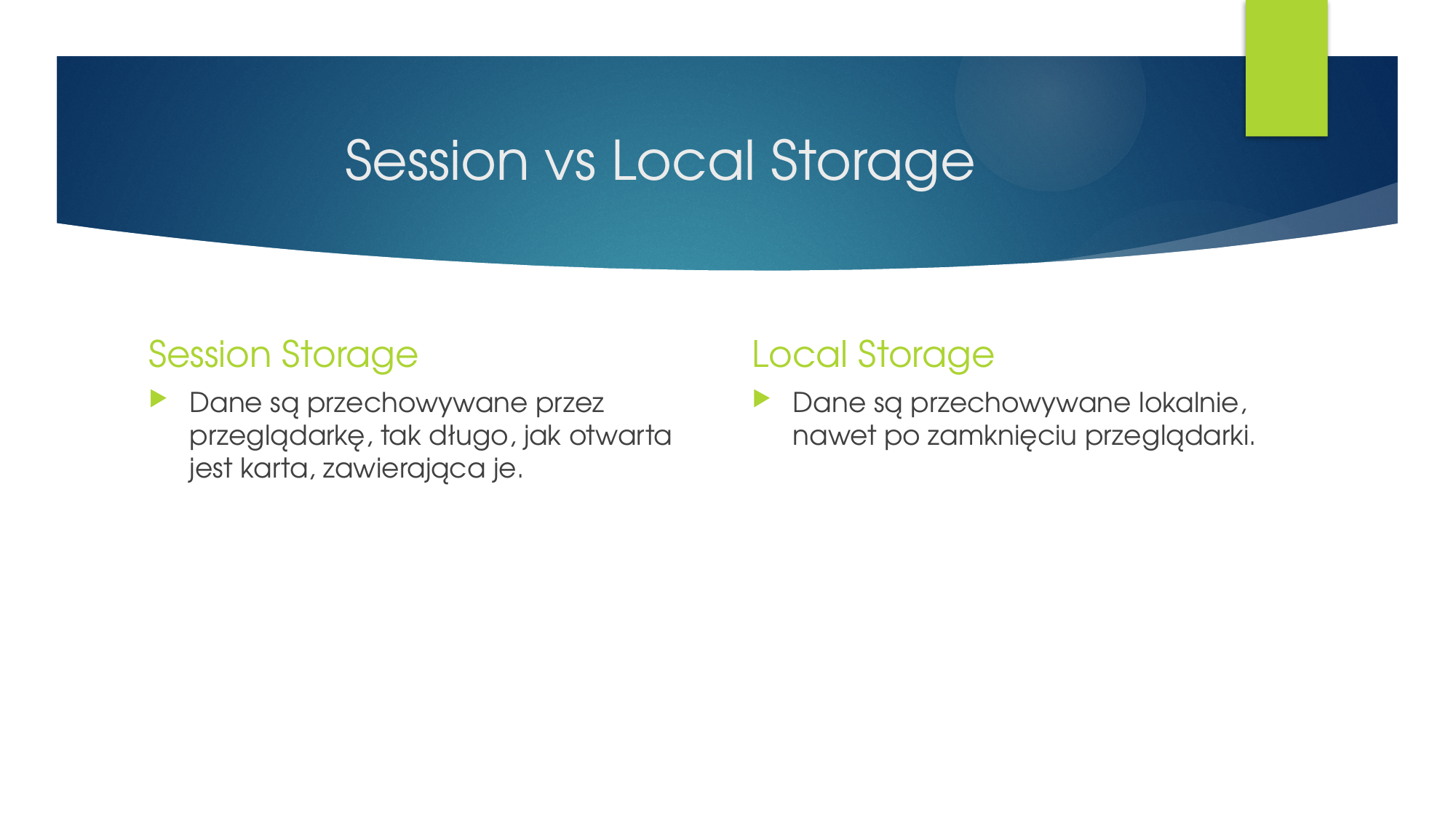

# Session vs Local Storage
Session Storage
Local Storage
Dane są przechowywane przez przeglądarkę, tak długo, jak otwarta jest karta, zawierająca je.
Dane są przechowywane lokalnie, nawet po zamknięciu przeglądarki.